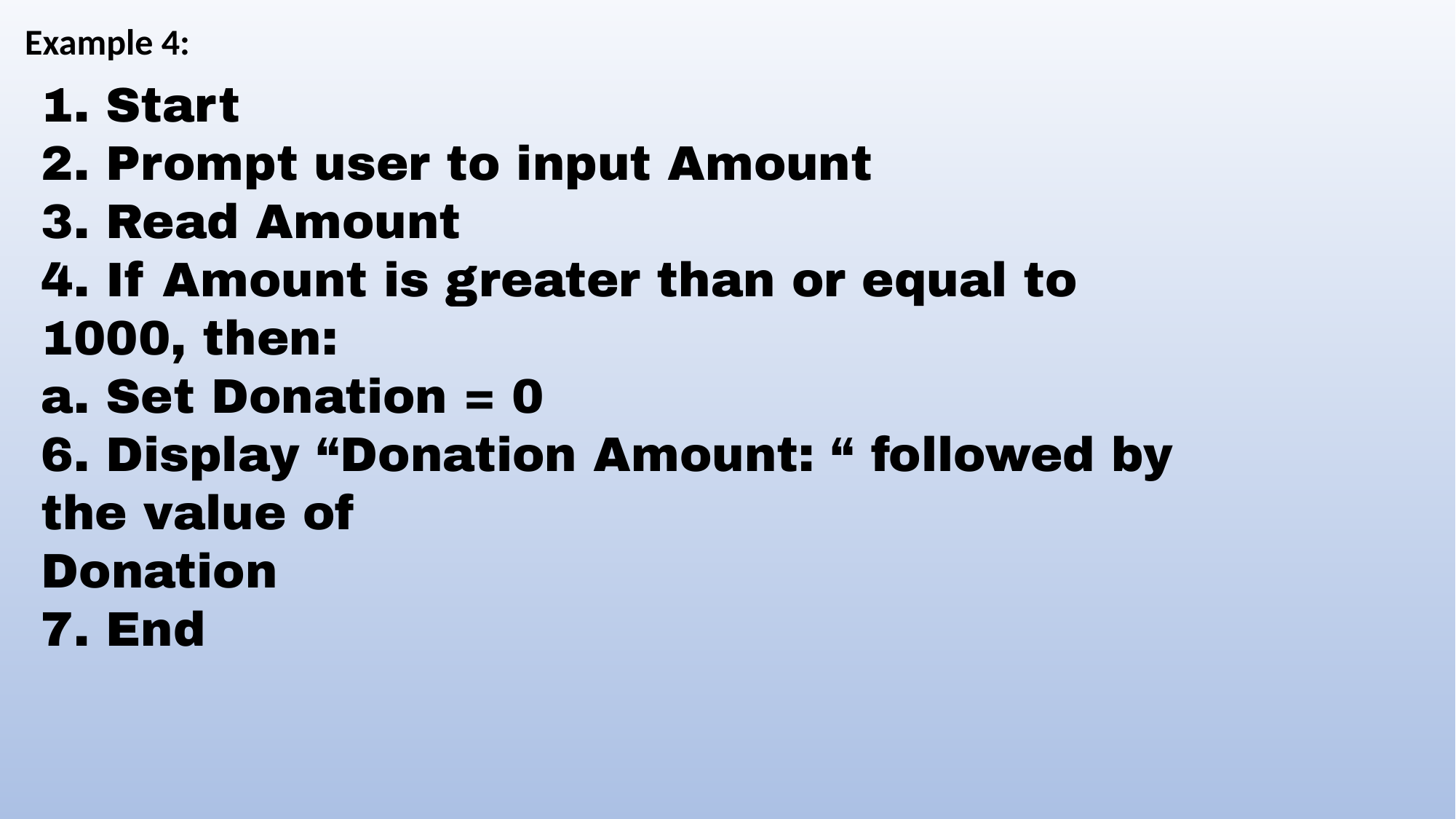

Example 4:
1. Start
2. Prompt user to input Amount
3. Read Amount
4. If Amount is greater than or equal to 1000, then:
a. Set Donation = 0
6. Display “Donation Amount: “ followed by the value of
Donation
7. End